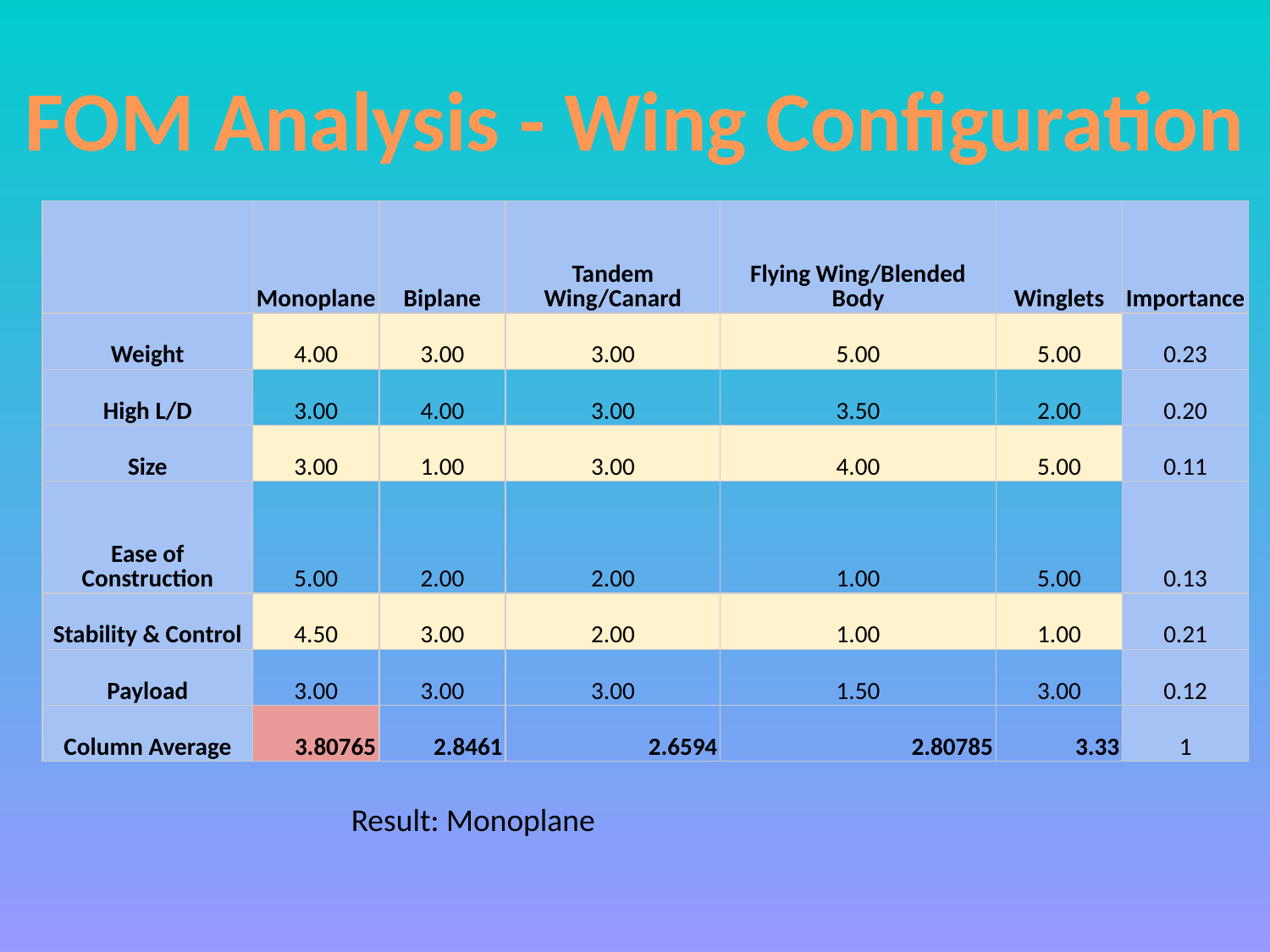

# FOM Analysis - Wing Configuration
|  | Monoplane | Biplane | Tandem Wing/Canard | Flying Wing/Blended Body | Winglets | Importance |
| --- | --- | --- | --- | --- | --- | --- |
| Weight | 4.00 | 3.00 | 3.00 | 5.00 | 5.00 | 0.23 |
| High L/D | 3.00 | 4.00 | 3.00 | 3.50 | 2.00 | 0.20 |
| Size | 3.00 | 1.00 | 3.00 | 4.00 | 5.00 | 0.11 |
| Ease of Construction | 5.00 | 2.00 | 2.00 | 1.00 | 5.00 | 0.13 |
| Stability & Control | 4.50 | 3.00 | 2.00 | 1.00 | 1.00 | 0.21 |
| Payload | 3.00 | 3.00 | 3.00 | 1.50 | 3.00 | 0.12 |
| Column Average | 3.80765 | 2.8461 | 2.6594 | 2.80785 | 3.33 | 1 |
Result: Monoplane